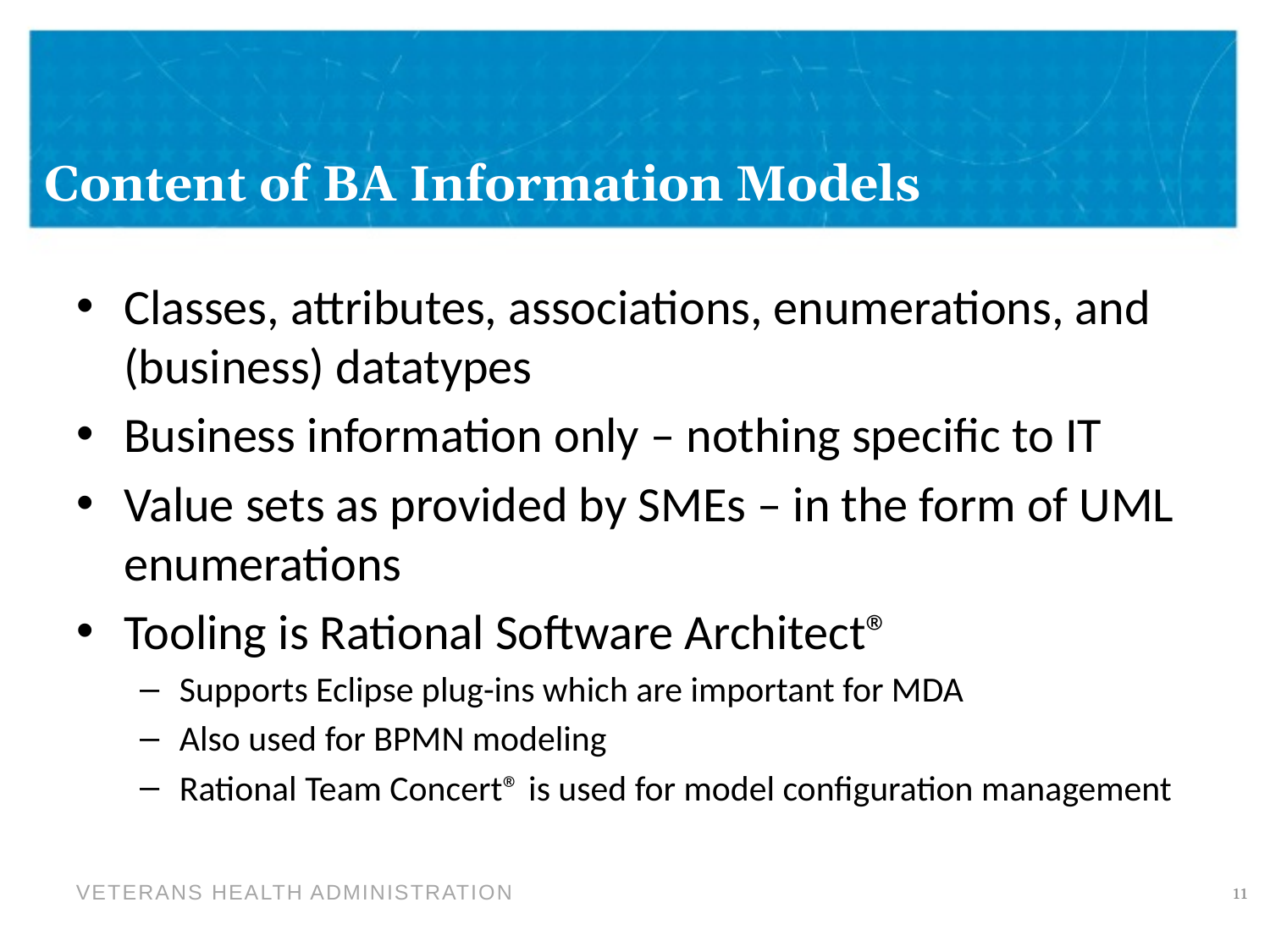

# Content of BA Information Models
Classes, attributes, associations, enumerations, and (business) datatypes
Business information only – nothing specific to IT
Value sets as provided by SMEs – in the form of UML enumerations
Tooling is Rational Software Architect®
Supports Eclipse plug-ins which are important for MDA
Also used for BPMN modeling
Rational Team Concert® is used for model configuration management
11